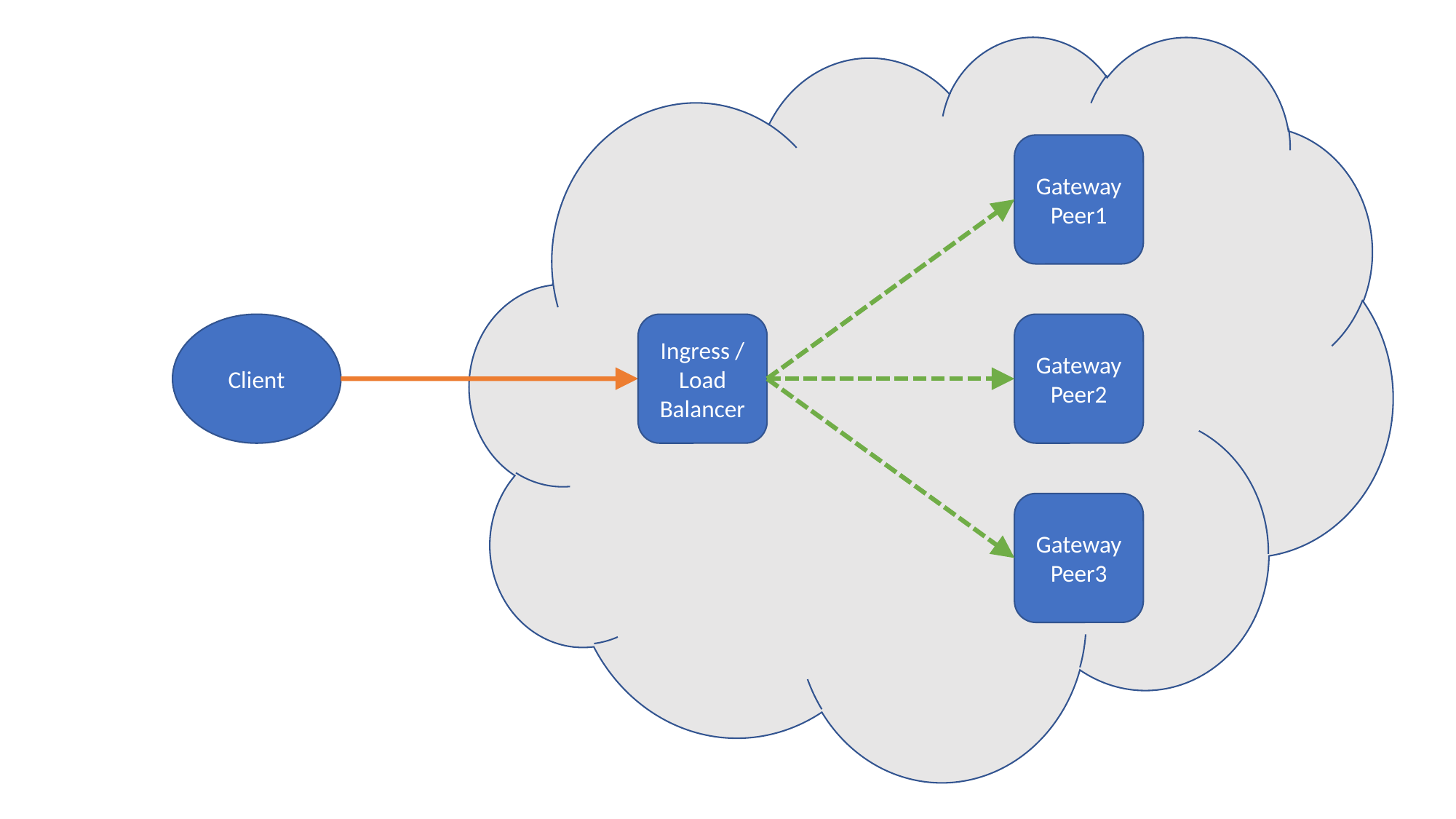

Gateway
Peer1
Client
Ingress /
Load
Balancer
Gateway
Peer2
Gateway
Peer3